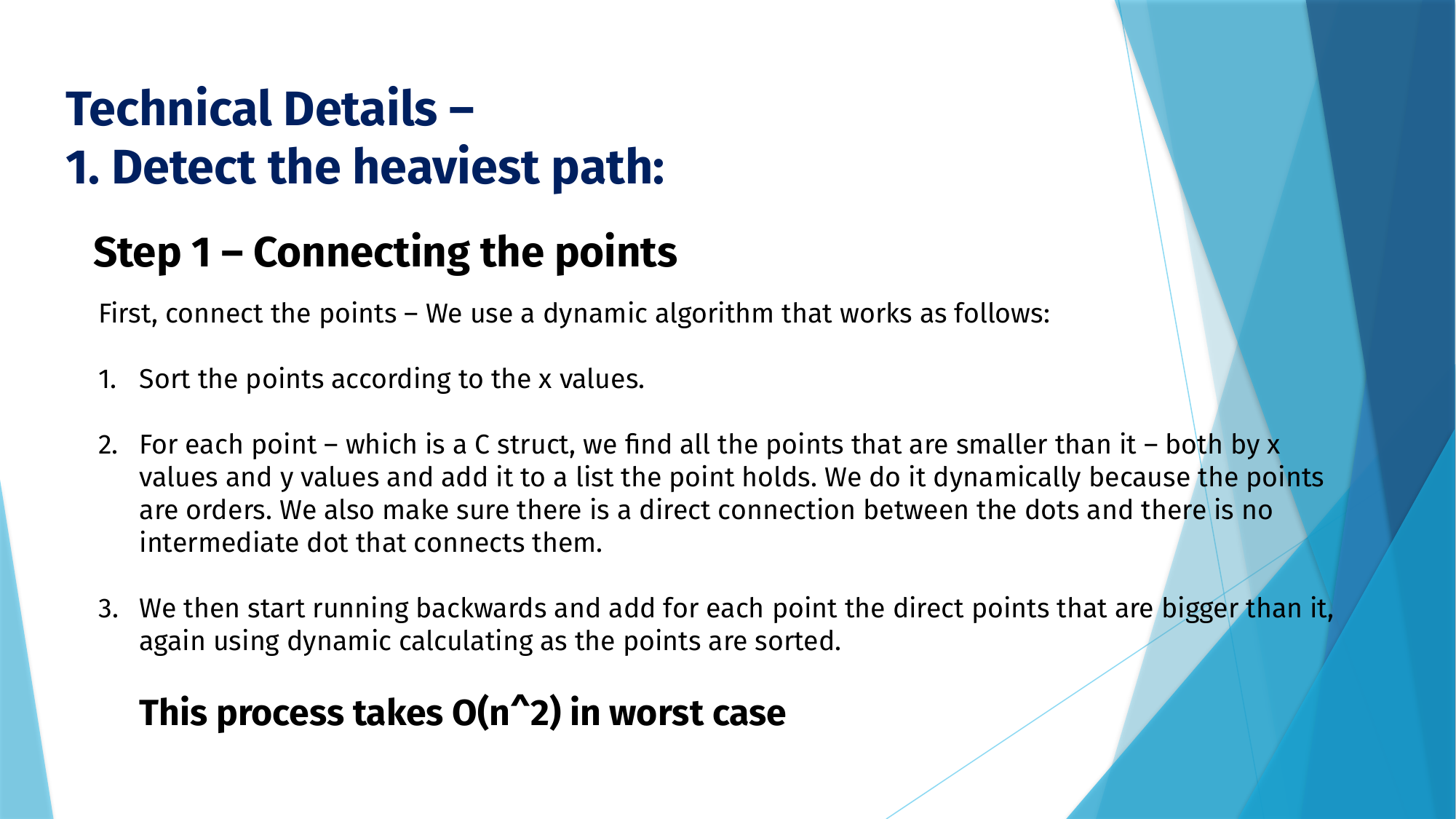

# Technical Details – 1. Detect the heaviest path:
Step 1 – Connecting the points
First, connect the points – We use a dynamic algorithm that works as follows:
Sort the points according to the x values.

For each point – which is a C struct, we find all the points that are smaller than it – both by x values and y values and add it to a list the point holds. We do it dynamically because the points are orders. We also make sure there is a direct connection between the dots and there is no intermediate dot that connects them.

We then start running backwards and add for each point the direct points that are bigger than it, again using dynamic calculating as the points are sorted.
This process takes O(n^2) in worst case